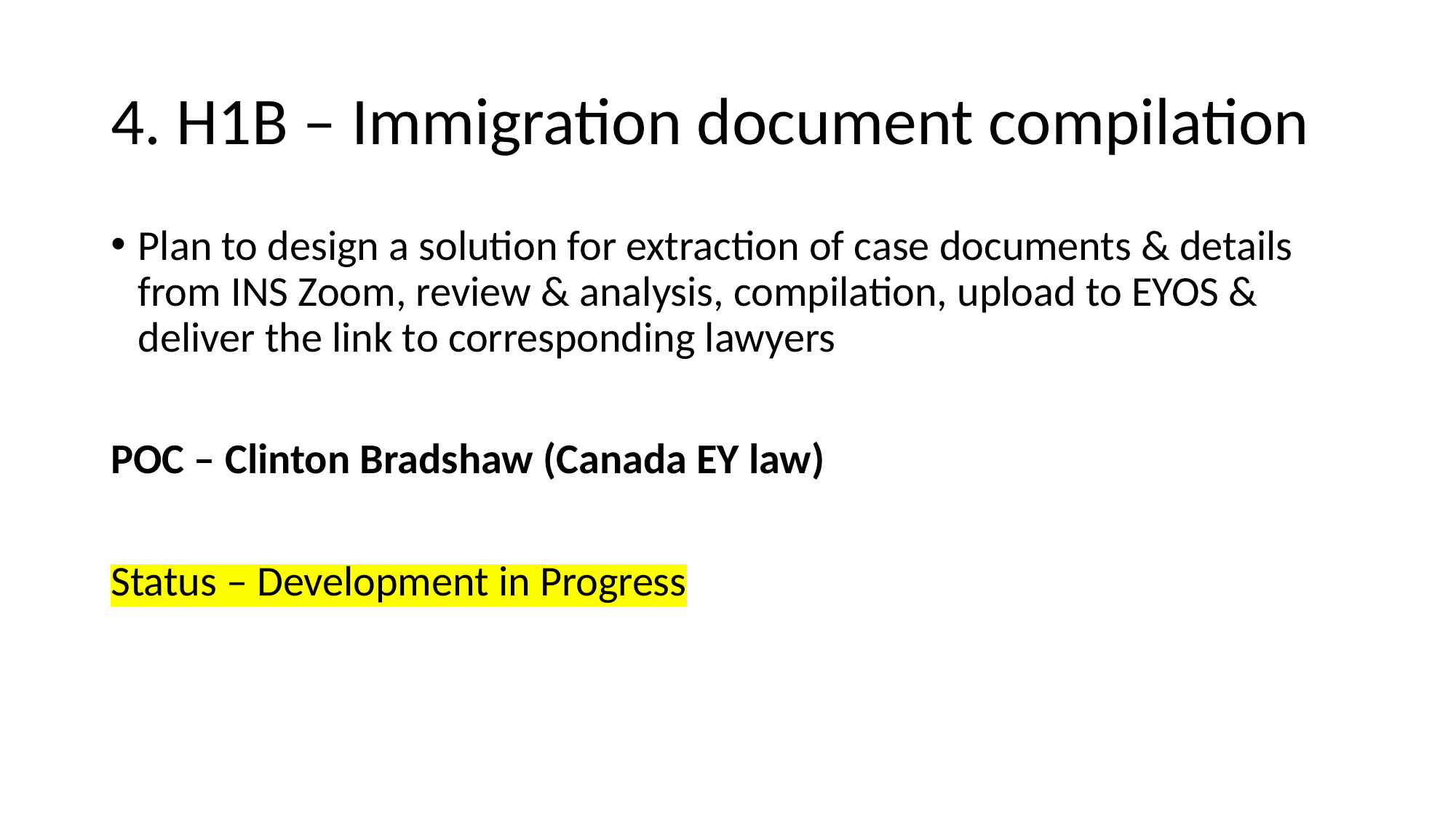

# 4. H1B – Immigration document compilation
Plan to design a solution for extraction of case documents & details from INS Zoom, review & analysis, compilation, upload to EYOS & deliver the link to corresponding lawyers

POC – Clinton Bradshaw (Canada EY law)

Status – Development in Progress